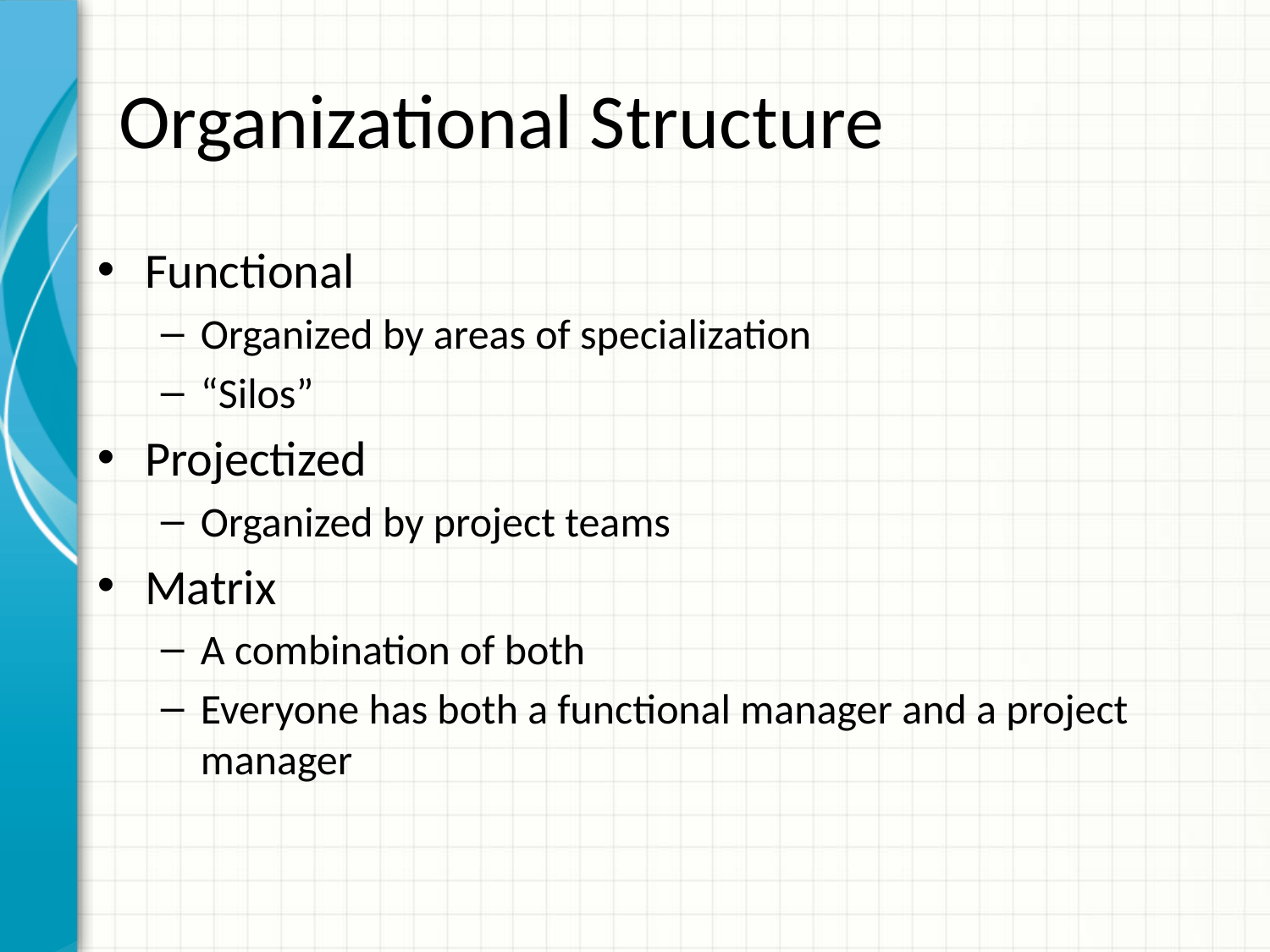

# Organizational Structure
Functional
Organized by areas of specialization
“Silos”
Projectized
Organized by project teams
Matrix
A combination of both
Everyone has both a functional manager and a project manager